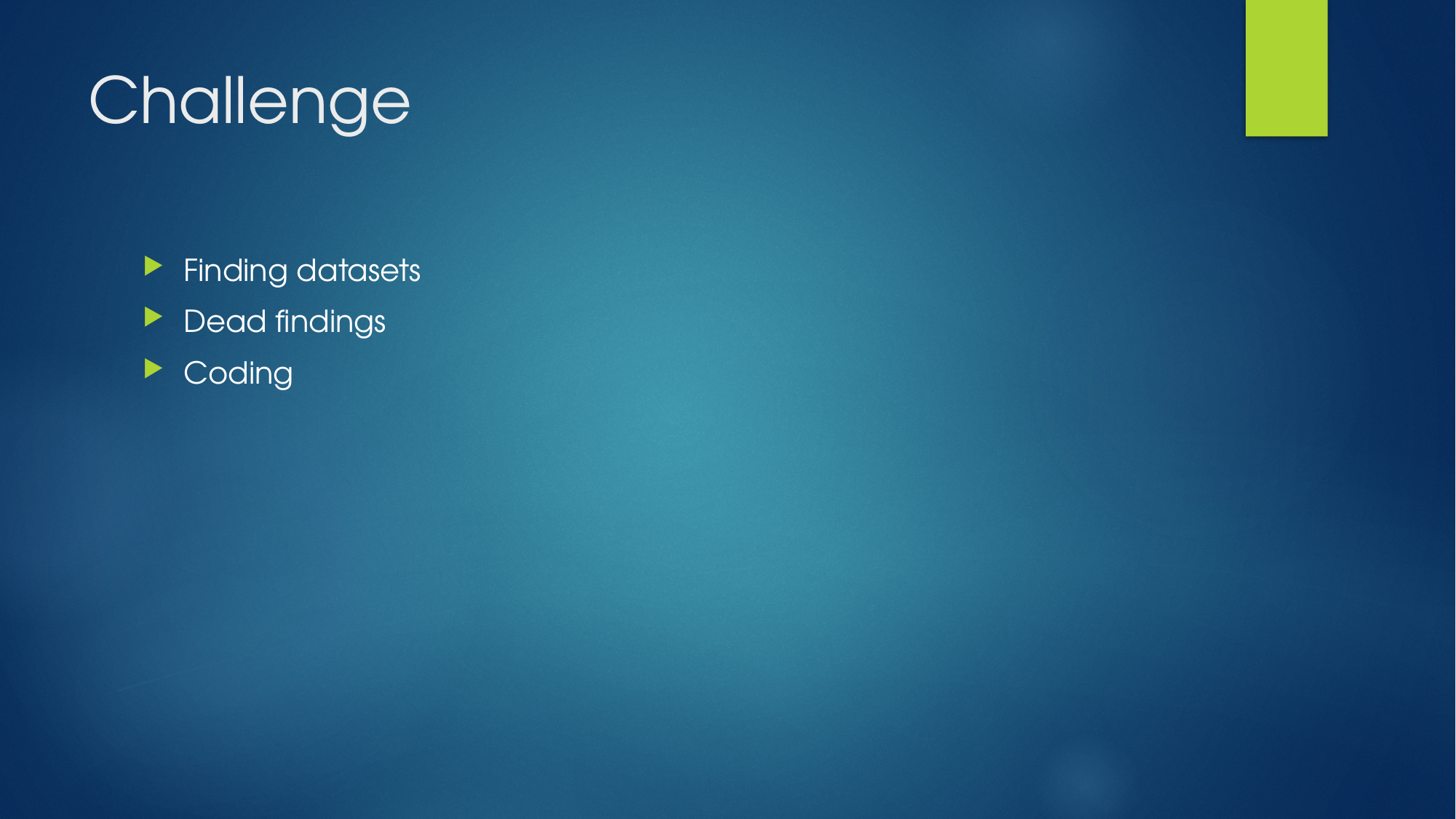

# Challenge
Finding datasets
Dead findings
Coding